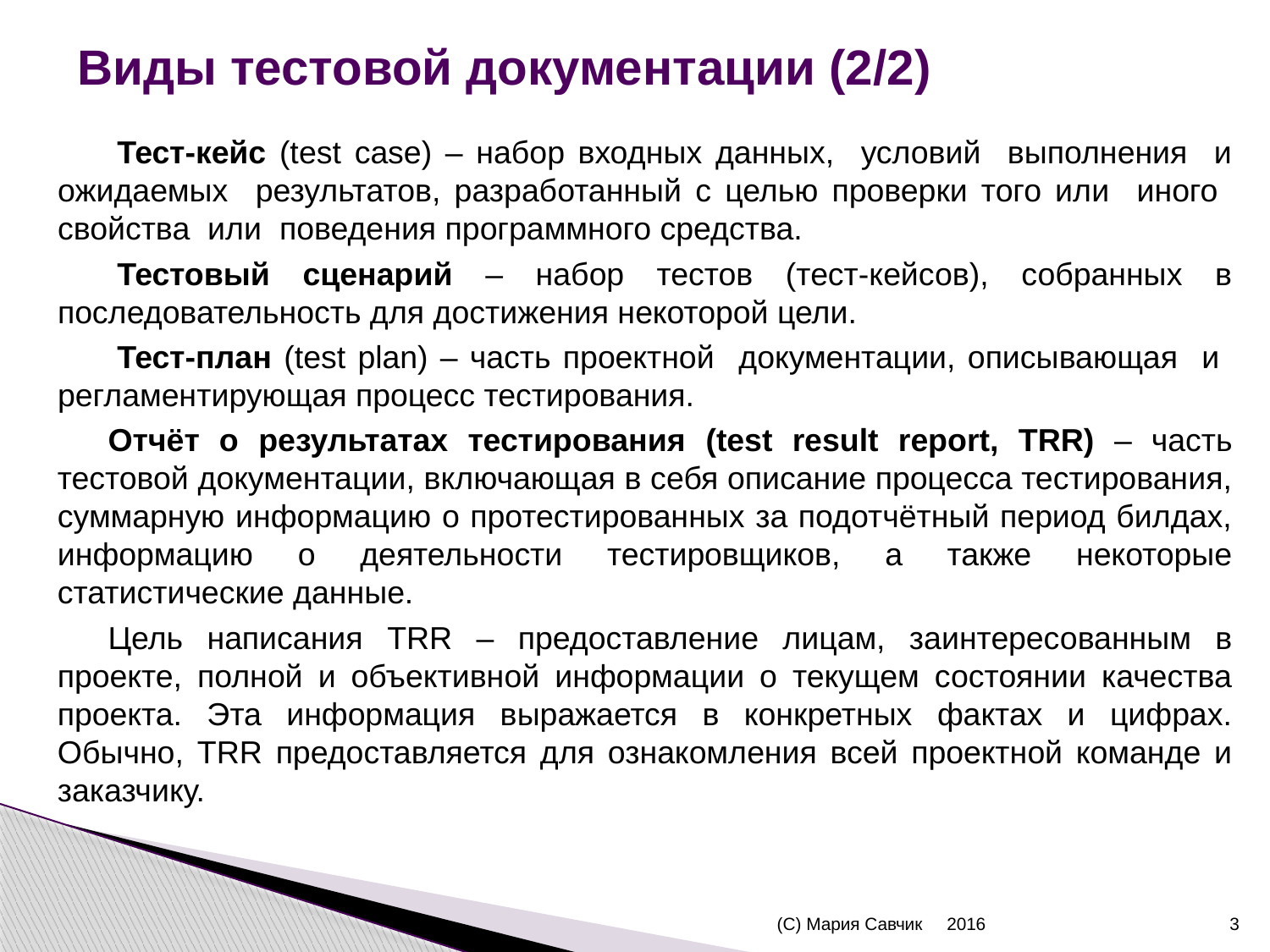

# Виды тестовой документации (2/2)
Тест-кейс (test case) – набор входных данных,  условий  выполнения  и ожидаемых  результатов, разработанный с целью проверки того или  иного  свойства  или  поведения программного средства.
Тестовый сценарий – набор тестов (тест-кейсов), собранных в последовательность для достижения некоторой цели.
Тест-план (test plan) – часть проектной  документации, описывающая  и  регламентирующая процесс тестирования.
Отчёт о результатах тестирования (test result report, TRR) – часть тестовой документации, включающая в себя описание процесса тестирования, суммарную информацию о протестированных за подотчётный период билдах, информацию о деятельности тестировщиков, а также некоторые статистические данные.
Цель написания TRR – предоставление лицам, заинтересованным в проекте, полной и объективной информации о текущем состоянии качества проекта. Эта информация выражается в конкретных фактах и цифрах. Обычно, TRR предоставляется для ознакомления всей проектной команде и заказчику.
(С) Мария Савчик
2016
3